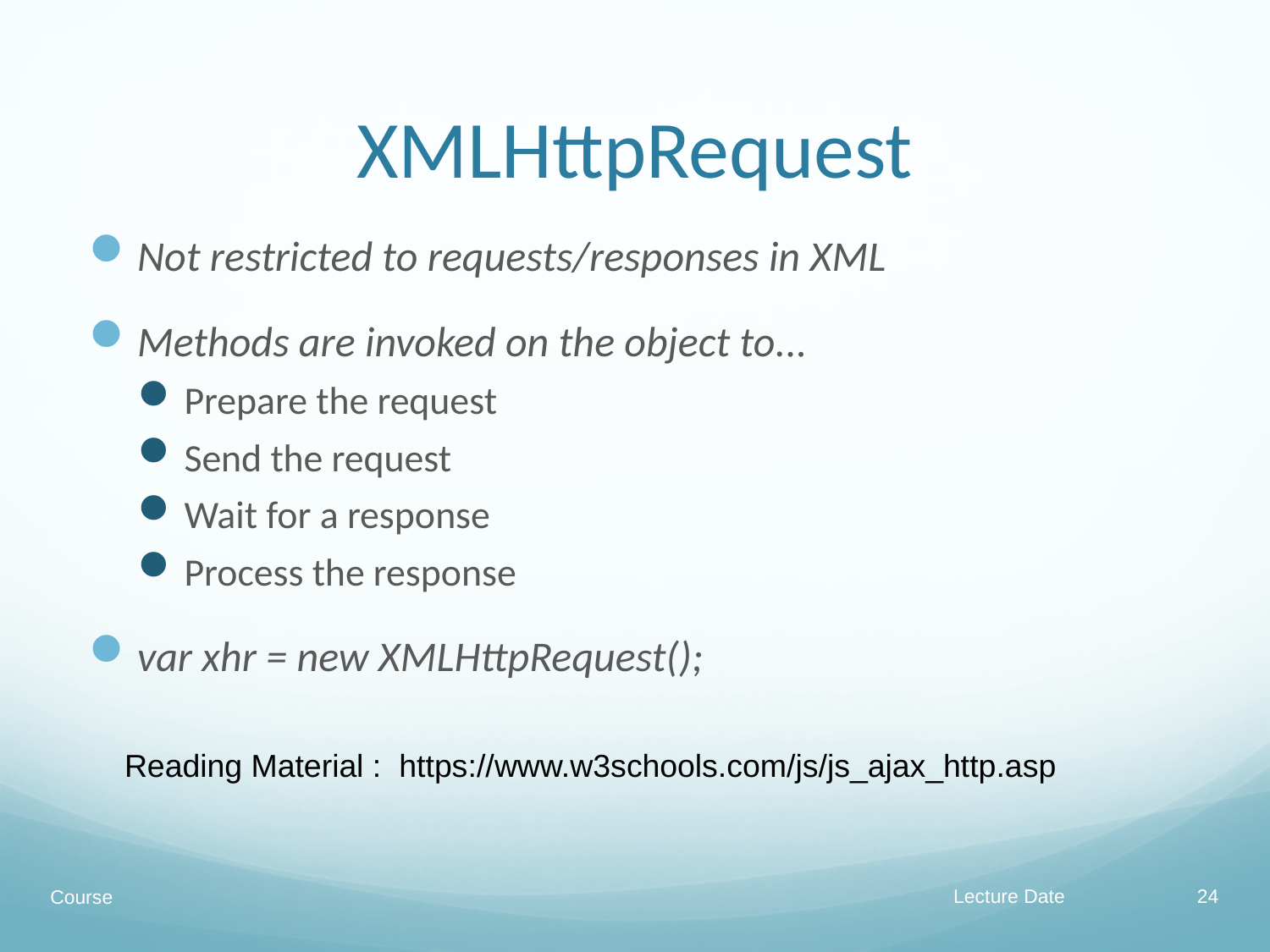

# XMLHttpRequest
Not restricted to requests/responses in XML
Methods are invoked on the object to...
Prepare the request
Send the request
Wait for a response
Process the response
var xhr = new XMLHttpRequest();
Reading Material :  https://www.w3schools.com/js/js_ajax_http.asp